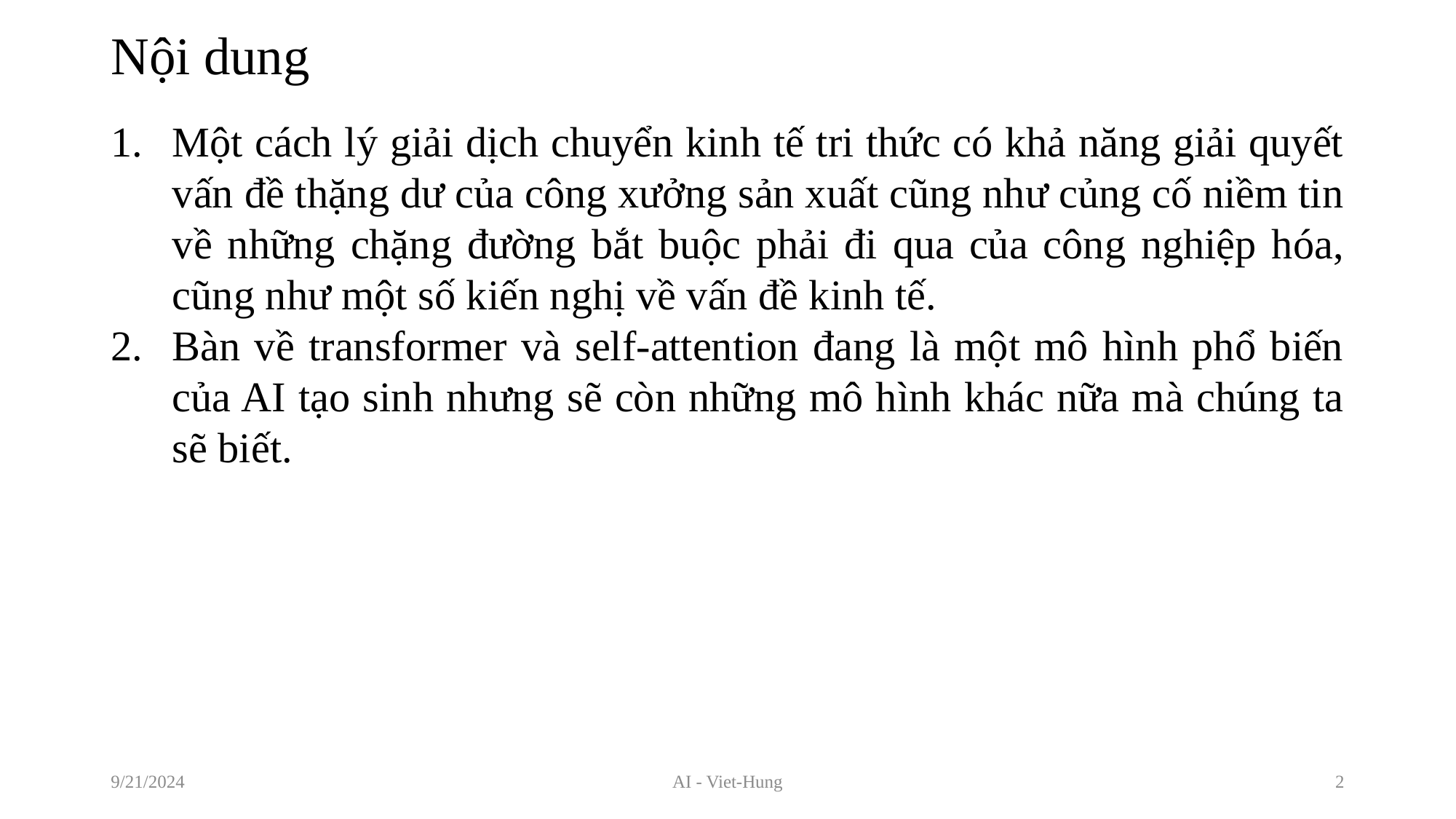

# Nội dung
Một cách lý giải dịch chuyển kinh tế tri thức có khả năng giải quyết vấn đề thặng dư của công xưởng sản xuất cũng như củng cố niềm tin về những chặng đường bắt buộc phải đi qua của công nghiệp hóa, cũng như một số kiến nghị về vấn đề kinh tế.
Bàn về transformer và self-attention đang là một mô hình phổ biến của AI tạo sinh nhưng sẽ còn những mô hình khác nữa mà chúng ta sẽ biết.
9/21/2024
AI - Viet-Hung
2